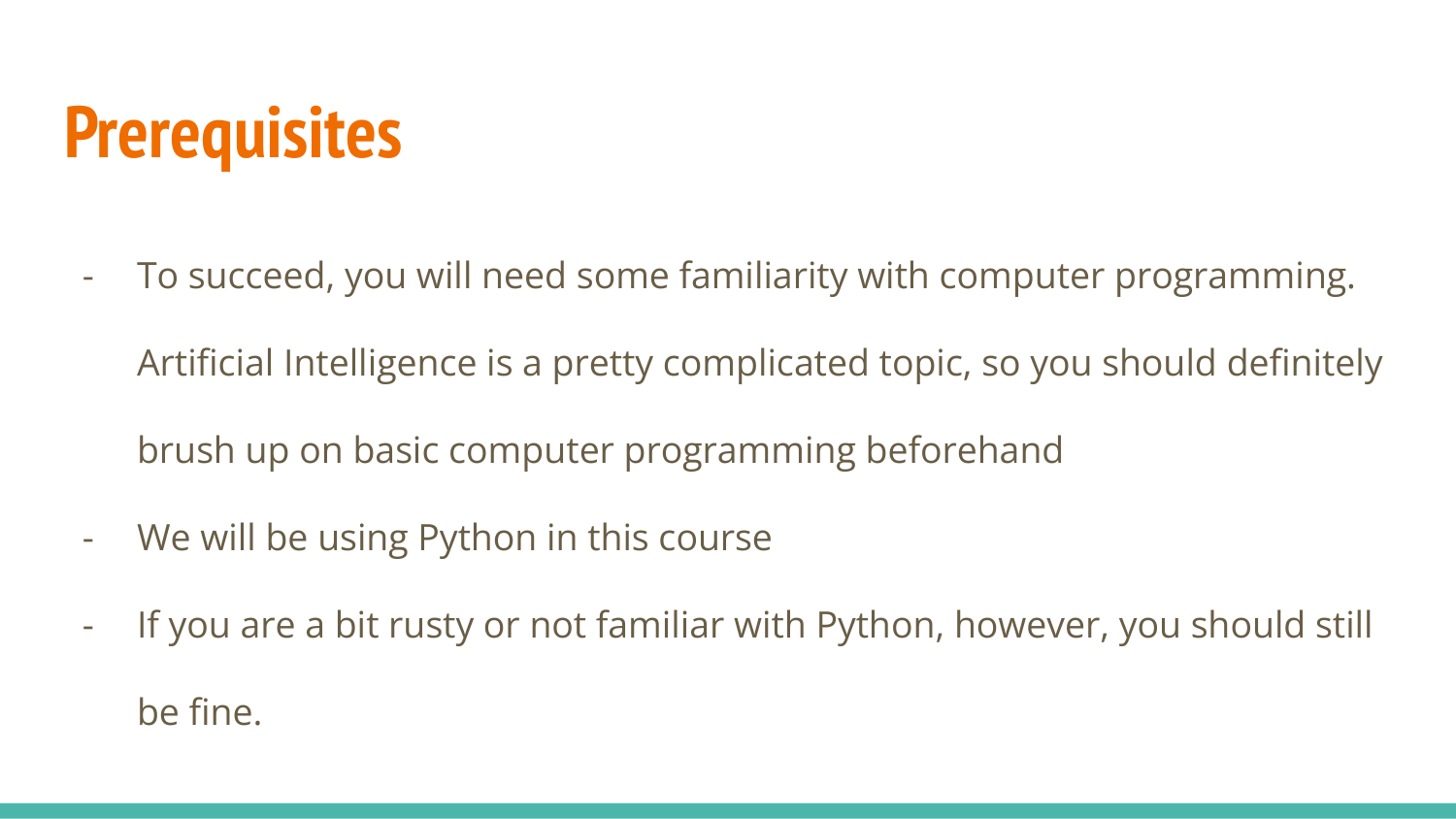

# Prerequisites
To succeed, you will need some familiarity with computer programming. Artificial Intelligence is a pretty complicated topic, so you should definitely brush up on basic computer programming beforehand
We will be using Python in this course
If you are a bit rusty or not familiar with Python, however, you should still be fine.